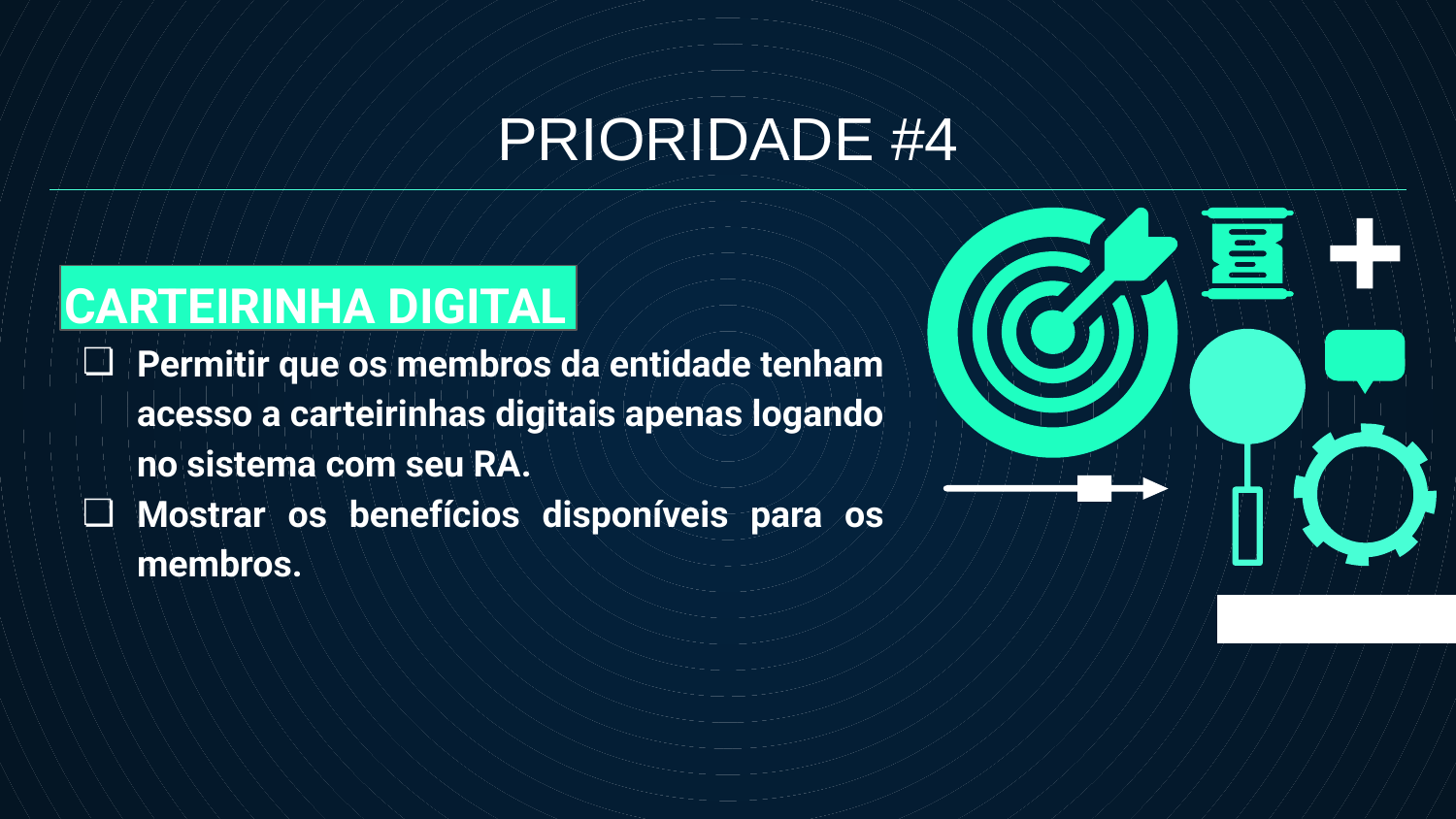

# PRIORIDADE #4

CARTEIRINHA DIGITAL
Permitir que os membros da entidade tenham acesso a carteirinhas digitais apenas logando no sistema com seu RA.
Mostrar os benefícios disponíveis para os membros.